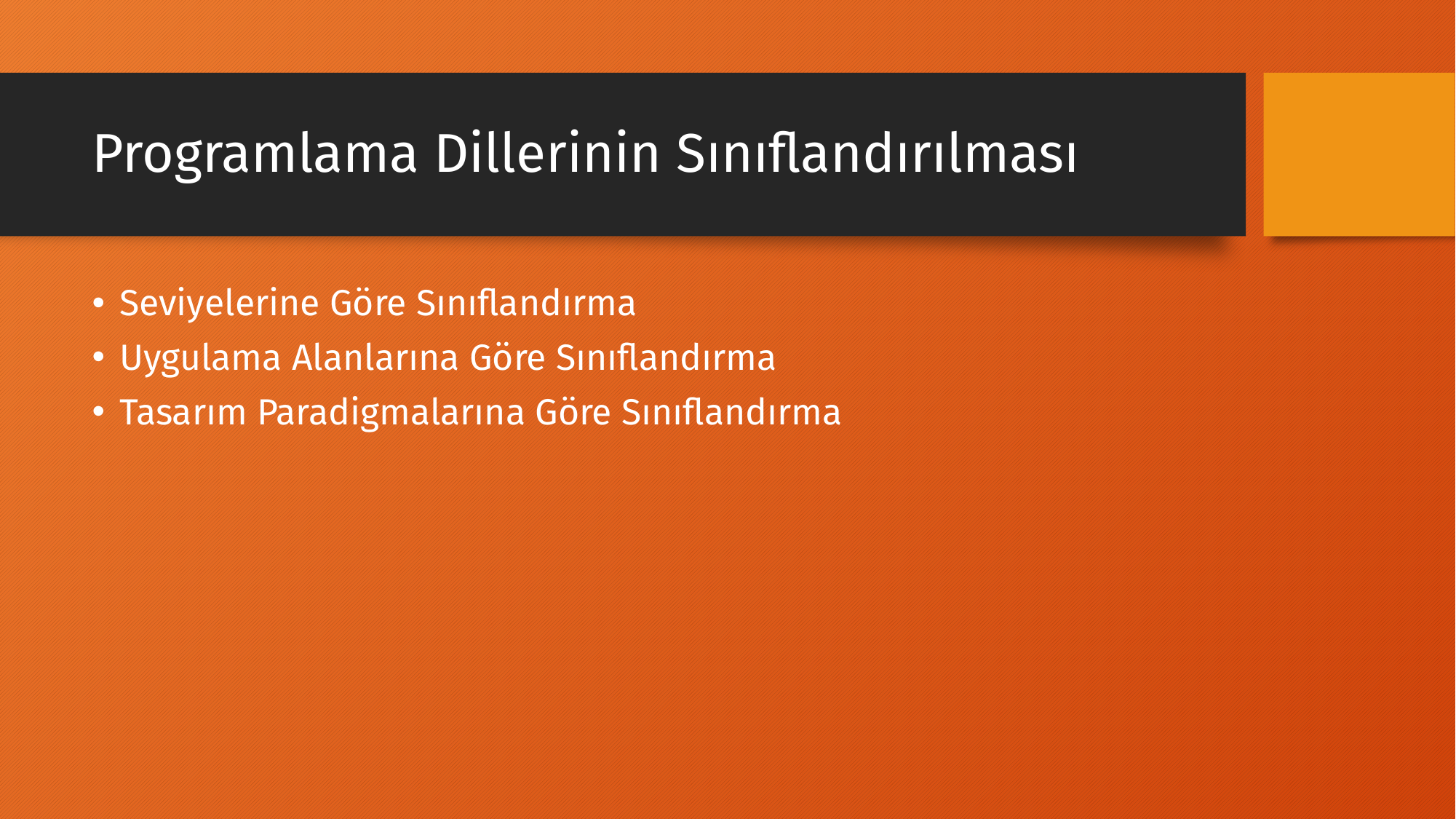

# Programlama Dillerinin Sınıflandırılması
Seviyelerine Göre Sınıflandırma
Uygulama Alanlarına Göre Sınıflandırma
Tasarım Paradigmalarına Göre Sınıflandırma